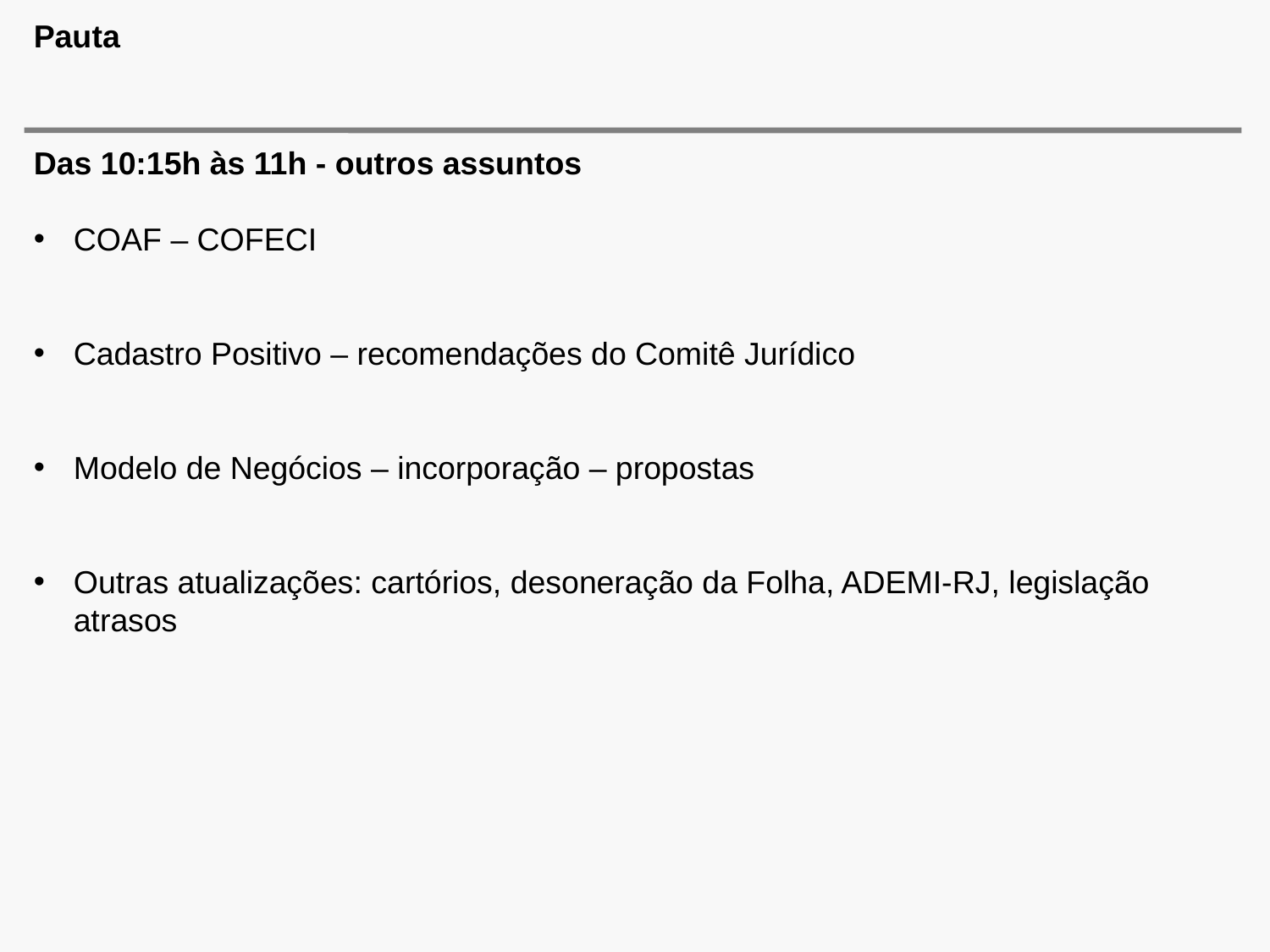

# Pauta

Das 10:15h às 11h - outros assuntos

COAF – COFECI

Cadastro Positivo – recomendações do Comitê Jurídico

Modelo de Negócios – incorporação – propostas

Outras atualizações: cartórios, desoneração da Folha, ADEMI-RJ, legislação atrasos